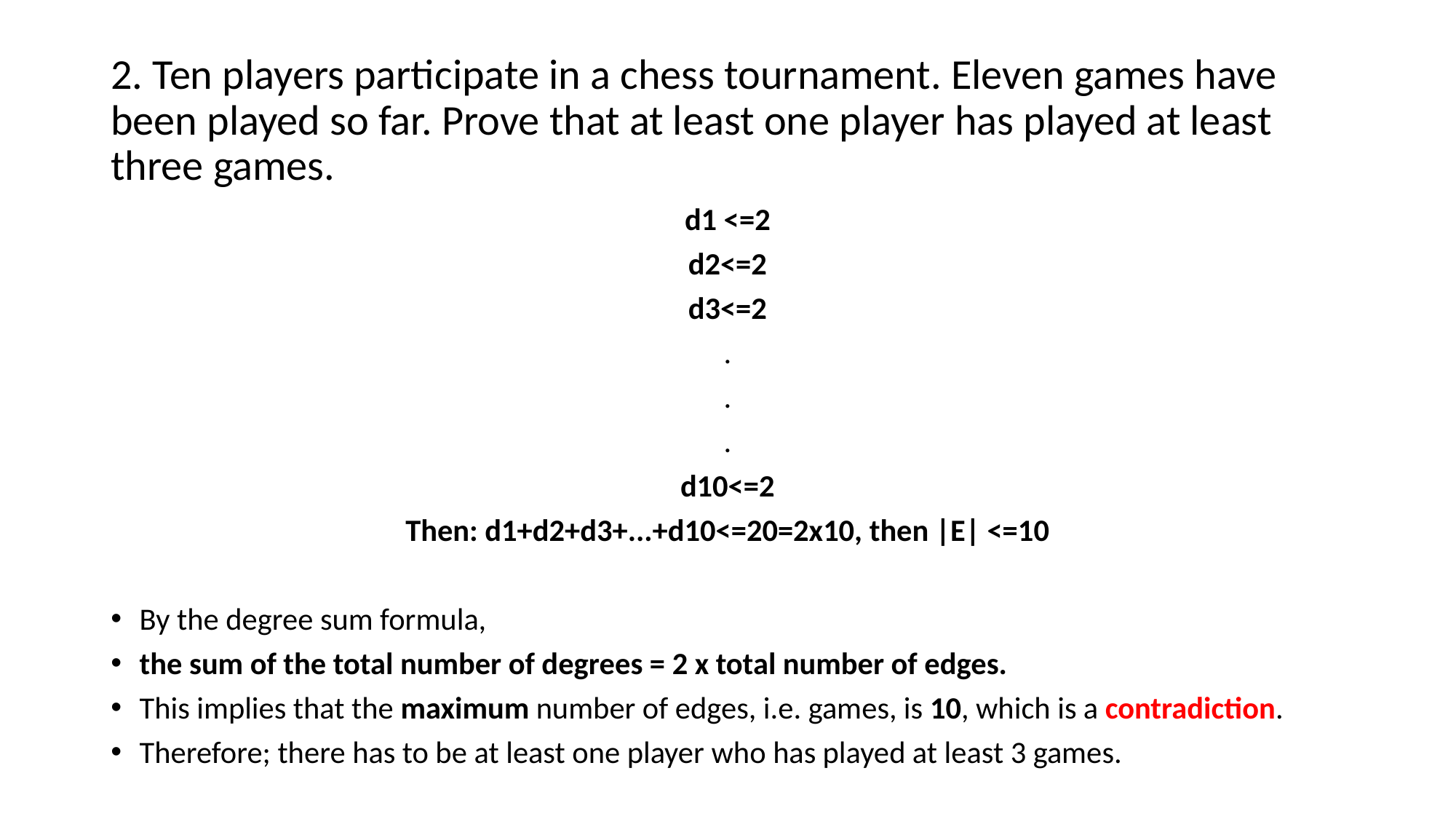

# 2. Ten players participate in a chess tournament. Eleven games have been played so far. Prove that at least one player has played at least three games.
d1 <=2
d2<=2
d3<=2
.
.
.
d10<=2
Then: d1+d2+d3+...+d10<=20=2x10, then |E| <=10

By the degree sum formula,
the sum of the total number of degrees = 2 x total number of edges.
This implies that the maximum number of edges, i.e. games, is 10, which is a contradiction.
Therefore; there has to be at least one player who has played at least 3 games.